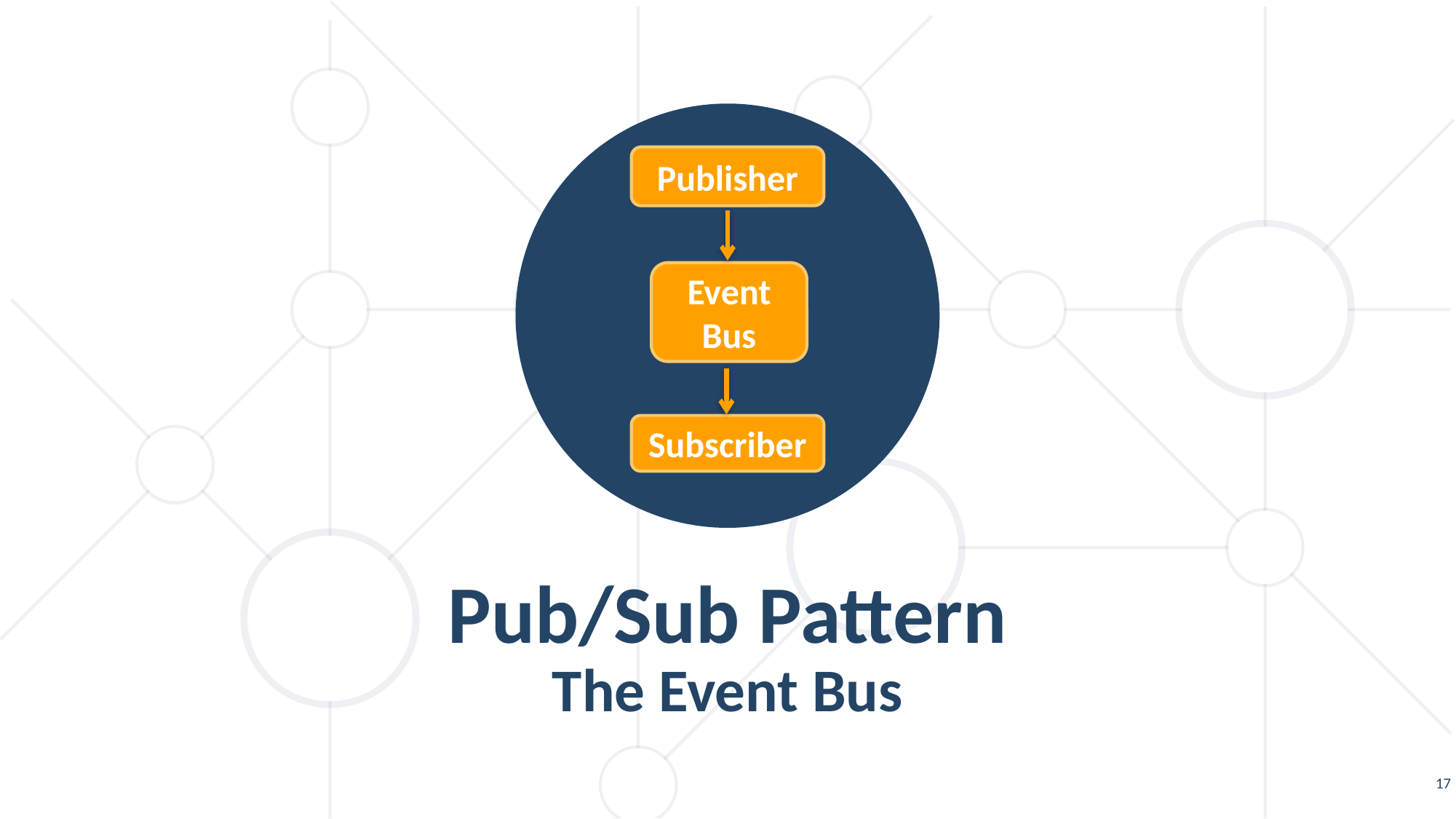

Publisher
Event
Bus
Subscriber
Pub/Sub Pattern
The Event Bus
17